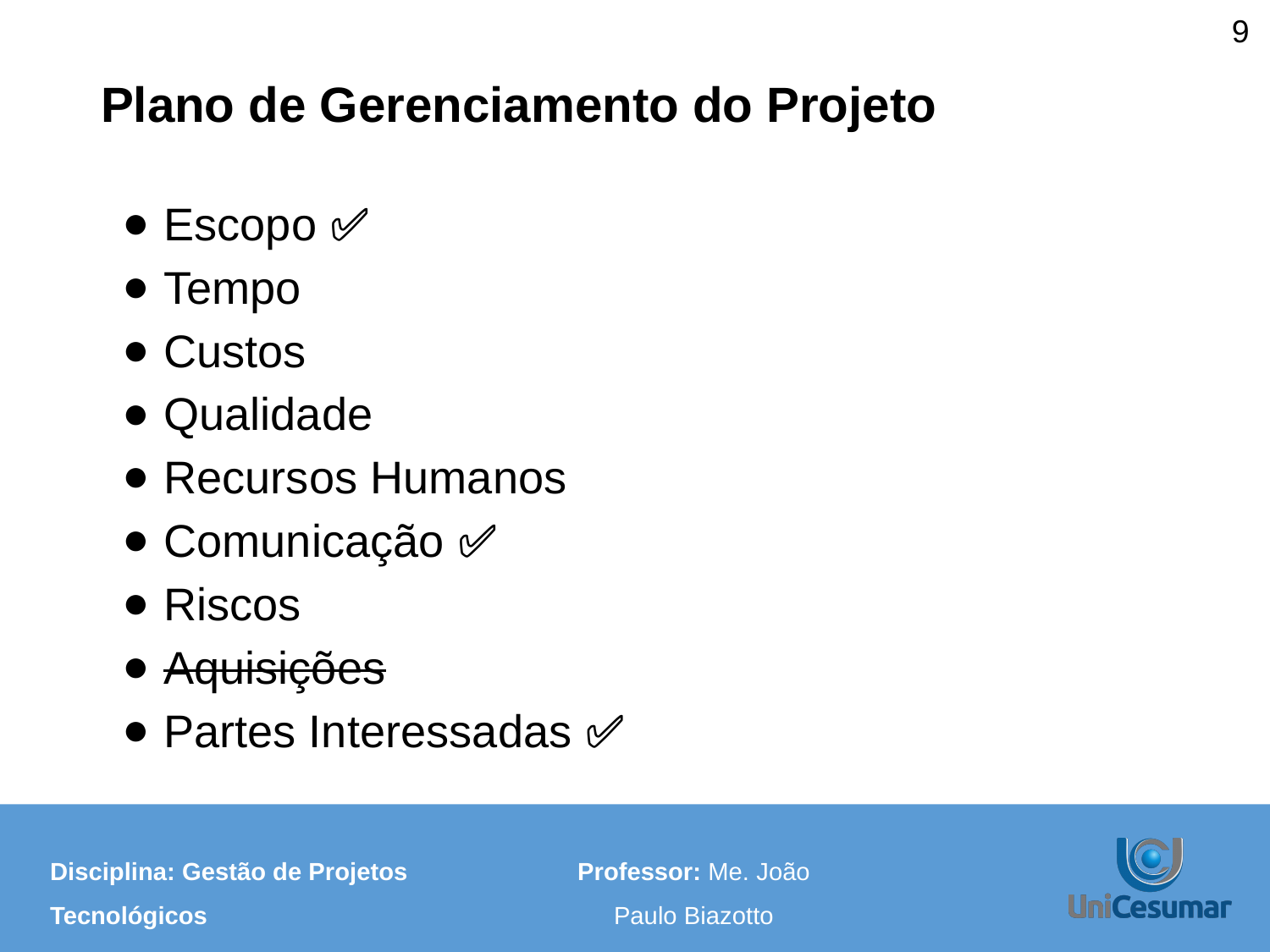

9
# Plano de Gerenciamento do Projeto
Escopo ✅
Tempo
Custos
Qualidade
Recursos Humanos
Comunicação ✅
Riscos
Aquisições
Partes Interessadas ✅